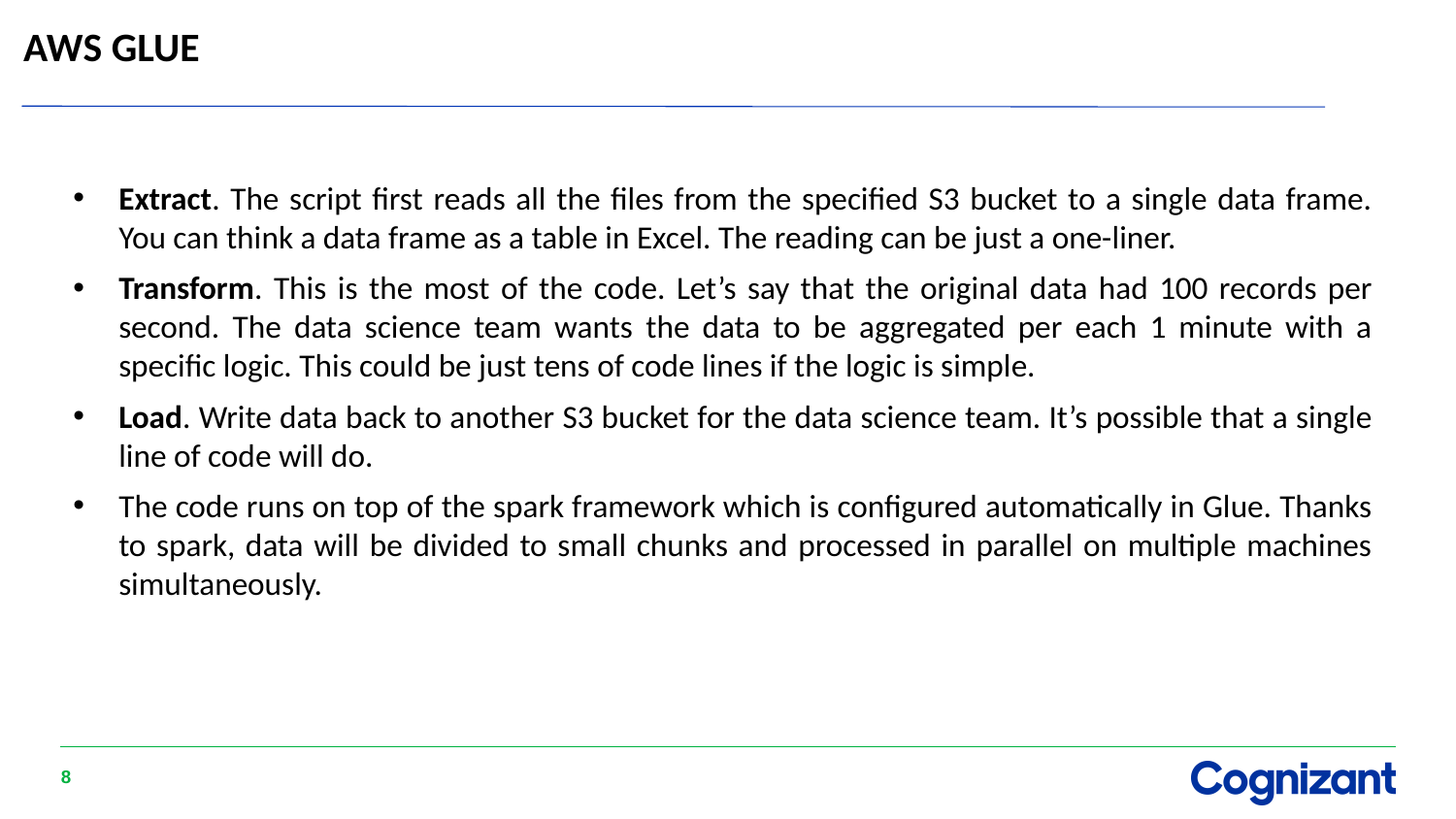

# AWS GLUE
Extract. The script first reads all the files from the specified S3 bucket to a single data frame. You can think a data frame as a table in Excel. The reading can be just a one-liner.
Transform. This is the most of the code. Let’s say that the original data had 100 records per second. The data science team wants the data to be aggregated per each 1 minute with a specific logic. This could be just tens of code lines if the logic is simple.
Load. Write data back to another S3 bucket for the data science team. It’s possible that a single line of code will do.
The code runs on top of the spark framework which is configured automatically in Glue. Thanks to spark, data will be divided to small chunks and processed in parallel on multiple machines simultaneously.

8